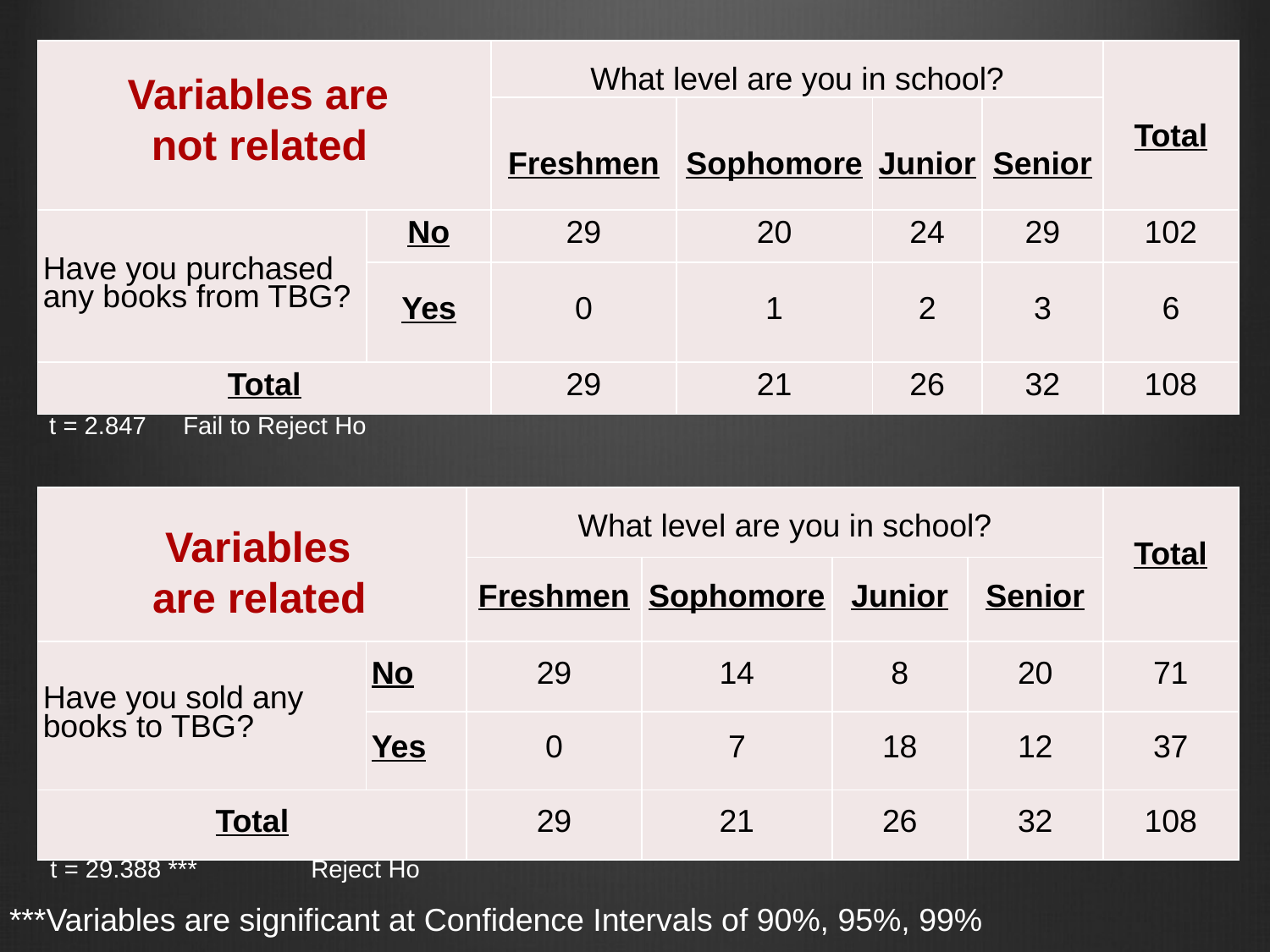

|  |  | What level are you in school? |  |  |  | Total |
| --- | --- | --- | --- | --- | --- | --- |
|  |  | Freshmen | Sophomore | Junior | Senior |  |
| Have you purchased any books from TBG? | No | 29 | 20 | 24 | 29 | 102 |
|  | Yes | 0 | 1 | 2 | 3 | 6 |
| Total |  | 29 | 21 | 26 | 32 | 108 |
Variables are
not related
t = 2.847	 Fail to Reject Ho
|  |  | What level are you in school? |  |  |  | Total |
| --- | --- | --- | --- | --- | --- | --- |
|  |  | Freshmen | Sophomore | Junior | Senior |  |
| Have you sold any books to TBG? | No | 29 | 14 | 8 | 20 | 71 |
|  | Yes | 0 | 7 | 18 | 12 | 37 |
| Total |  | 29 | 21 | 26 | 32 | 108 |
Variables
are related
t = 29.388 ***	 Reject Ho
***Variables are significant at Confidence Intervals of 90%, 95%, 99%